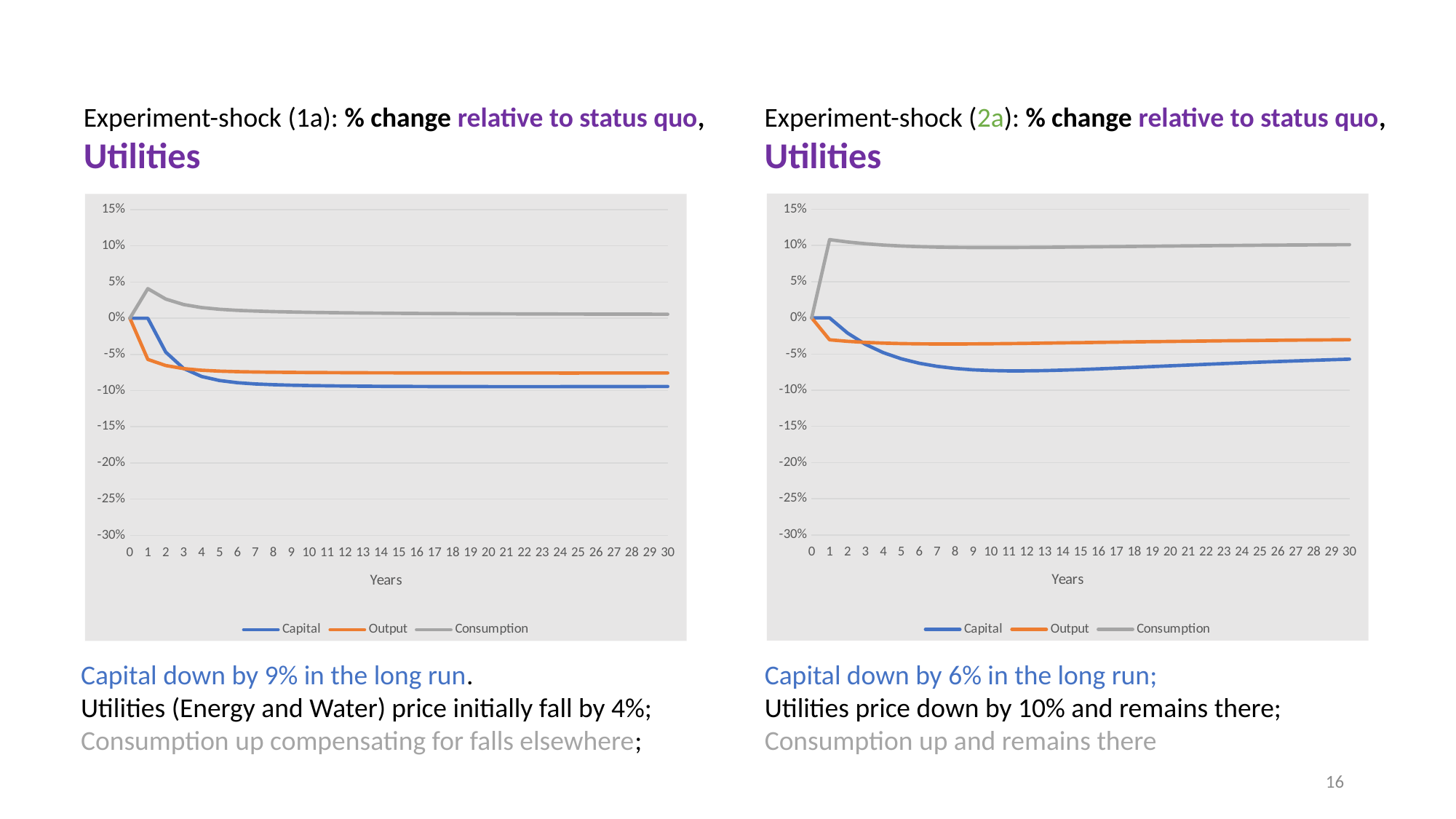

Experiment-shock (1a): % change relative to status quo,
Utilities
Experiment-shock (2a): % change relative to status quo,
Utilities

### Chart

| Category | Capital |  |  |
|---|---|---|---|
|  | 0.0 | 0.0 | 0.0 |
|  | 0.0 | -0.03031706773934207 | 0.10812312839476812 |
|  | -0.020904103269452846 | -0.03239433013383776 | 0.10489490487474075 |
|  | -0.03651067935763961 | -0.03386997259013929 | 0.10244365556795185 |
|  | -0.048077751466329095 | -0.03487791601361883 | 0.1006224561723864 |
|  | -0.05655524566170429 | -0.035524923091356644 | 0.09930479041399319 |
|  | -0.0626682814752498 | -0.03589604754319726 | 0.09838415777901906 |
|  | -0.06697164592302428 | -0.036058323715210984 | 0.0977729777590503 |
|  | -0.06989053372974881 | -0.036064239604617014 | 0.09740048976941056 |
|  | -0.07175095823206577 | -0.0359544606406147 | 0.09721023771117031 |
|  | -0.0728009132592983 | -0.03575997738655026 | 0.09715845013645573 |
|  | -0.07323288199395568 | -0.03550487397447451 | 0.09721061239415073 |
|  | -0.07319967719960949 | -0.03520819993793892 | 0.09733897701957189 |
|  | -0.07282201198689574 | -0.034884881593728524 | 0.09752138516074542 |
|  | -0.07219395523031591 | -0.03454632337161297 | 0.09774059906293199 |
|  | -0.07138865788779895 | -0.034201211036969964 | 0.09798318425603161 |
|  | -0.0704621039021583 | -0.03385594357297894 | 0.09823901251765618 |
|  | -0.06945725814597409 | -0.033515248593435035 | 0.09850043926851611 |
|  | -0.06840683391653841 | -0.03318242822727742 | 0.09876176986805492 |
|  | -0.06733554323968002 | -0.03285982603020248 | 0.0990188350579924 |
|  | -0.06626188144559791 | -0.03254903948825444 | 0.09926866705207157 |
|  | -0.06519935914204955 | -0.0322509932160843 | 0.09950920360294023 |
|  | -0.06415781783651621 | -0.03196619492405376 | 0.09973904160178619 |
|  | -0.06314424429244553 | -0.03169481927126901 | 0.09995732796485918 |
|  | -0.062163069529092584 | -0.03143677061208745 | 0.10016363021315428 |
|  | -0.06121740699125518 | -0.03119182572990212 | 0.10035776519553452 |
|  | -0.06030901989718264 | -0.03095961147618567 | 0.10053977300063081 |
|  | -0.059438749506972526 | -0.03073971133682342 | 0.10070985391767379 |
|  | -0.05860673604395641 | -0.030531581912702173 | 0.10086830047584279 |
|  | -0.057812536613405255 | -0.03033479537736175 | 0.10101553242143468 |
|  | -0.0570553437862857 | -0.030148687631012396 | 0.10115198829345758 |

### Chart

| Category | Capital | Output | Consumption |
|---|---|---|---|
| 0 | 0.0 | -7.38587733281525e-12 | -1.6931644577662506e-09 |
| 1 | 4.922644996068829e-10 | -0.0569223081418312 | 0.04082862375115253 |
| 2 | -0.04678748759684337 | -0.06533889473266656 | 0.026461442852976146 |
| 3 | -0.0694171087846992 | -0.06964336730944404 | 0.018853427132280293 |
| 4 | -0.0804853648762592 | -0.07188237501138162 | 0.0147360317254334 |
| 5 | -0.08610117738169082 | -0.07311111574389052 | 0.012364107787139894 |
| 6 | -0.0891000954772902 | -0.07383573808647835 | 0.010884702154284848 |
| 7 | -0.0908100876212562 | -0.07429888925980017 | 0.009882633246892007 |
| 8 | -0.09186118744104702 | -0.07461850258721806 | 0.009152651442191247 |
| 9 | -0.09255734192566002 | -0.07485332231501733 | 0.00859018832271401 |
| 10 | -0.0930487748744779 | -0.07503375814393835 | 0.008139418918088642 |
| 11 | -0.09341245518316006 | -0.07517645745635583 | 0.007768569068848144 |
| 12 | -0.09368989185916987 | -0.0752912087064085 | 0.007458023150038686 |
| 13 | -0.09390498351214624 | -0.07538422981699663 | 0.0071952085436811685 |
| 14 | -0.09407267065425254 | -0.07545985102840647 | 0.006970546350150603 |
| 15 | -0.09420293745648181 | -0.07552126227947963 | 0.006777301846562081 |
| 16 | -0.0943029906584788 | -0.07557074451329249 | 0.006609989336507379 |
| 17 | -0.09437820714797096 | -0.07561038031058584 | 0.006464477440203637 |
| 18 | -0.09443289941665513 | -0.0756418575427628 | 0.006336984325076913 |
| 19 | -0.09447050429749139 | -0.07566604762167378 | 0.006224683599407769 |
| 20 | -0.09449367318331507 | -0.0756845296367924 | 0.006125375952148759 |
| 21 | -0.09450484668088555 | -0.0756977330947279 | 0.006036748597320819 |
| 22 | -0.09450577978757467 | -0.07570676383934202 | 0.005957367636734518 |
| 23 | -0.09449814354834273 | -0.07571214066570639 | 0.0058857821363142515 |
| 24 | -0.09448326117457803 | -0.07571439884654224 | 0.005820737607498423 |
| 25 | -0.09446222621349963 | -0.07571398003784015 | 0.0057613110254439055 |
| 26 | -0.09443596335702349 | -0.07571126243432284 | 0.005706625562821029 |
| 27 | -0.09440524802343295 | -0.07570656354956784 | 0.005656008035629798 |
| 28 | -0.09437073643237509 | -0.075700150283011 | 0.005608747064459989 |
| 29 | -0.0943329509110922 | -0.07569223472277554 | 0.005564734597473527 |
| 30 | -0.09429241780000515 | -0.07568304000574602 | 0.005523063857318685 |
Capital down by 9% in the long run.
Utilities (Energy and Water) price initially fall by 4%;
Consumption up compensating for falls elsewhere;
Capital down by 6% in the long run;
Utilities price down by 10% and remains there;
Consumption up and remains there
16